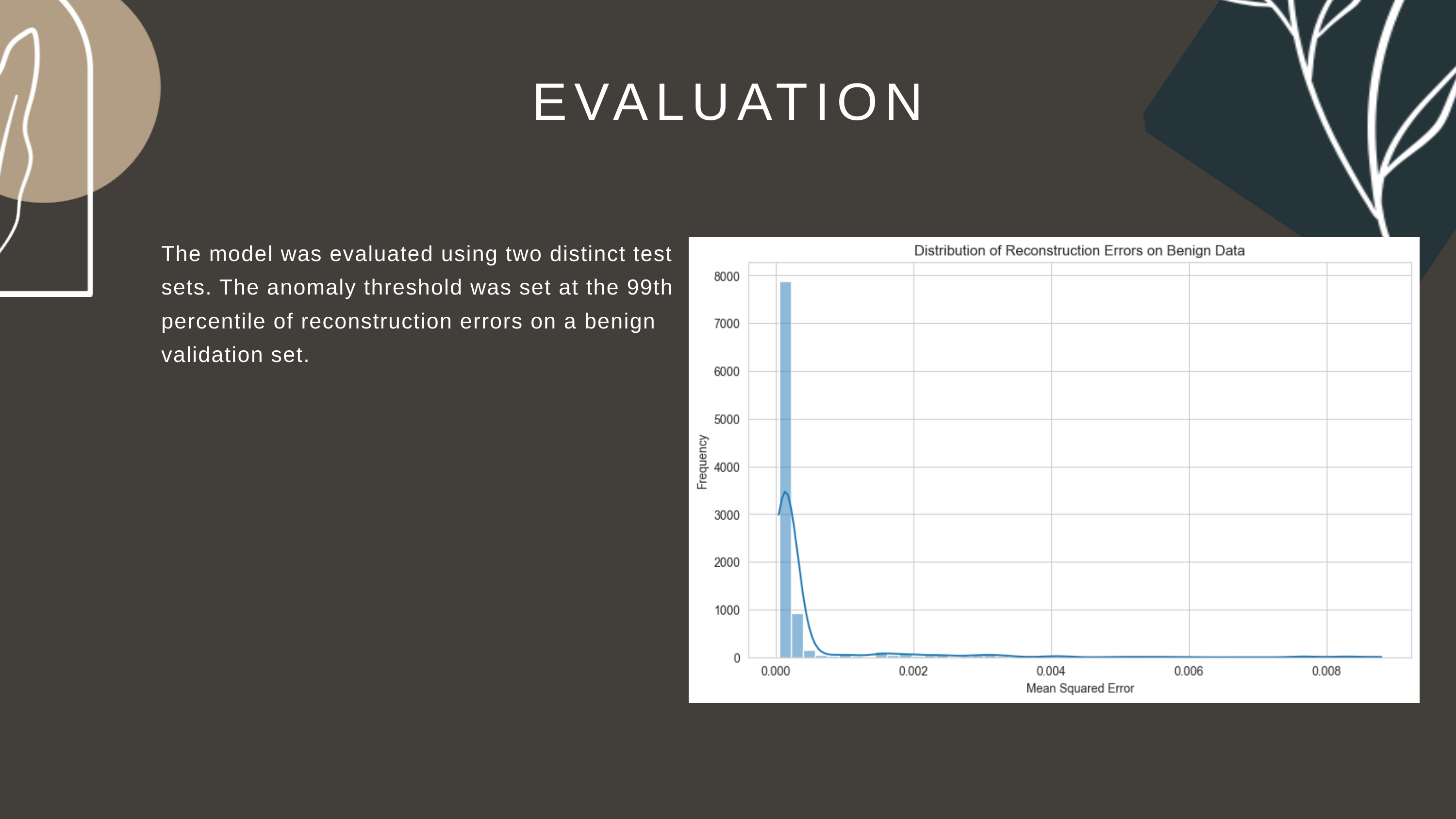

EVALUATION
The model was evaluated using two distinct test sets. The anomaly threshold was set at the 99th percentile of reconstruction errors on a benign validation set.